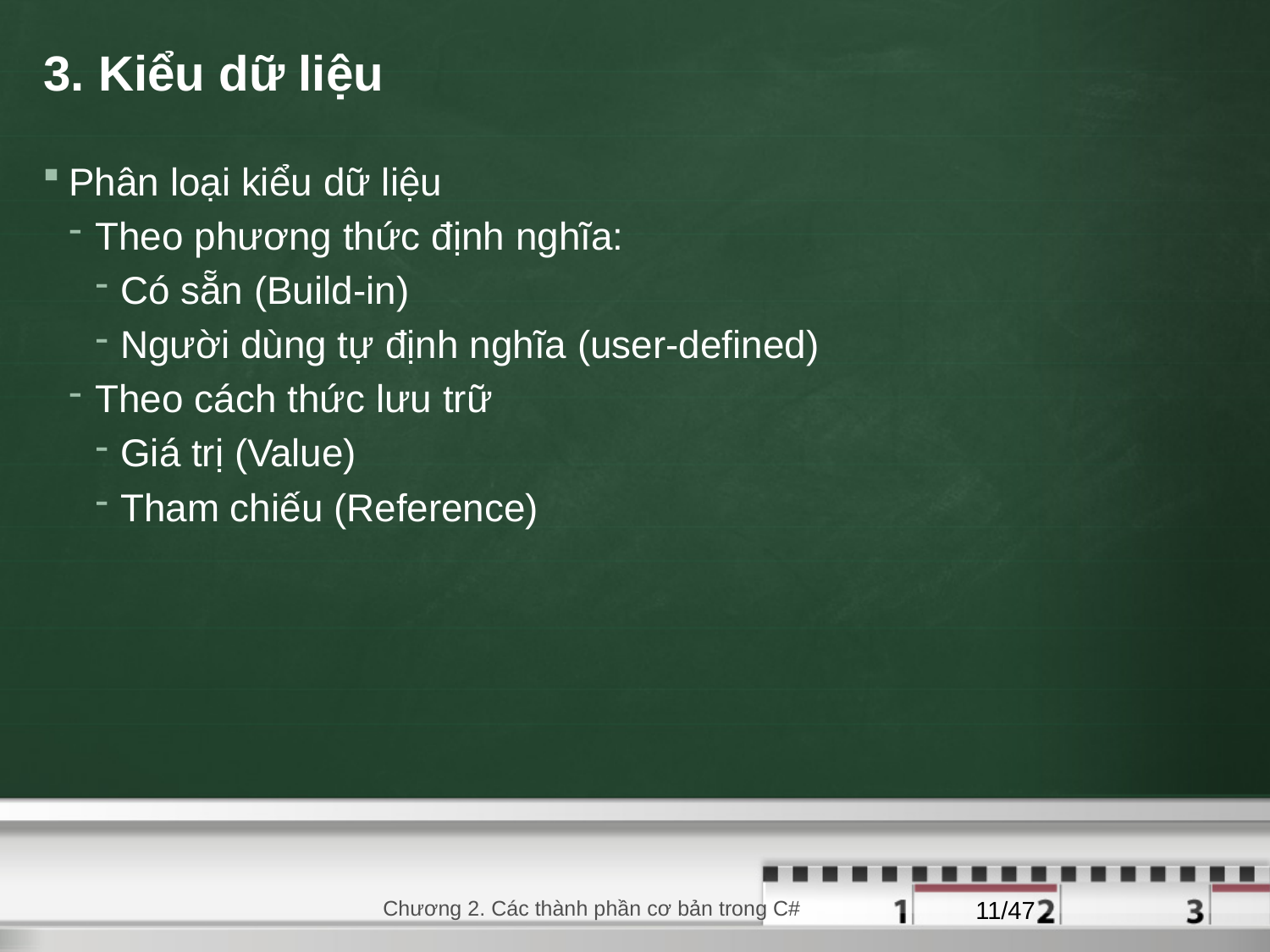

# 3. Kiểu dữ liệu
Phân loại kiểu dữ liệu
Theo phương thức định nghĩa:
Có sẵn (Build-in)
Người dùng tự định nghĩa (user-defined)
Theo cách thức lưu trữ
Giá trị (Value)
Tham chiếu (Reference)
29/08/2020
Chương 2. Các thành phần cơ bản trong C#
11/47